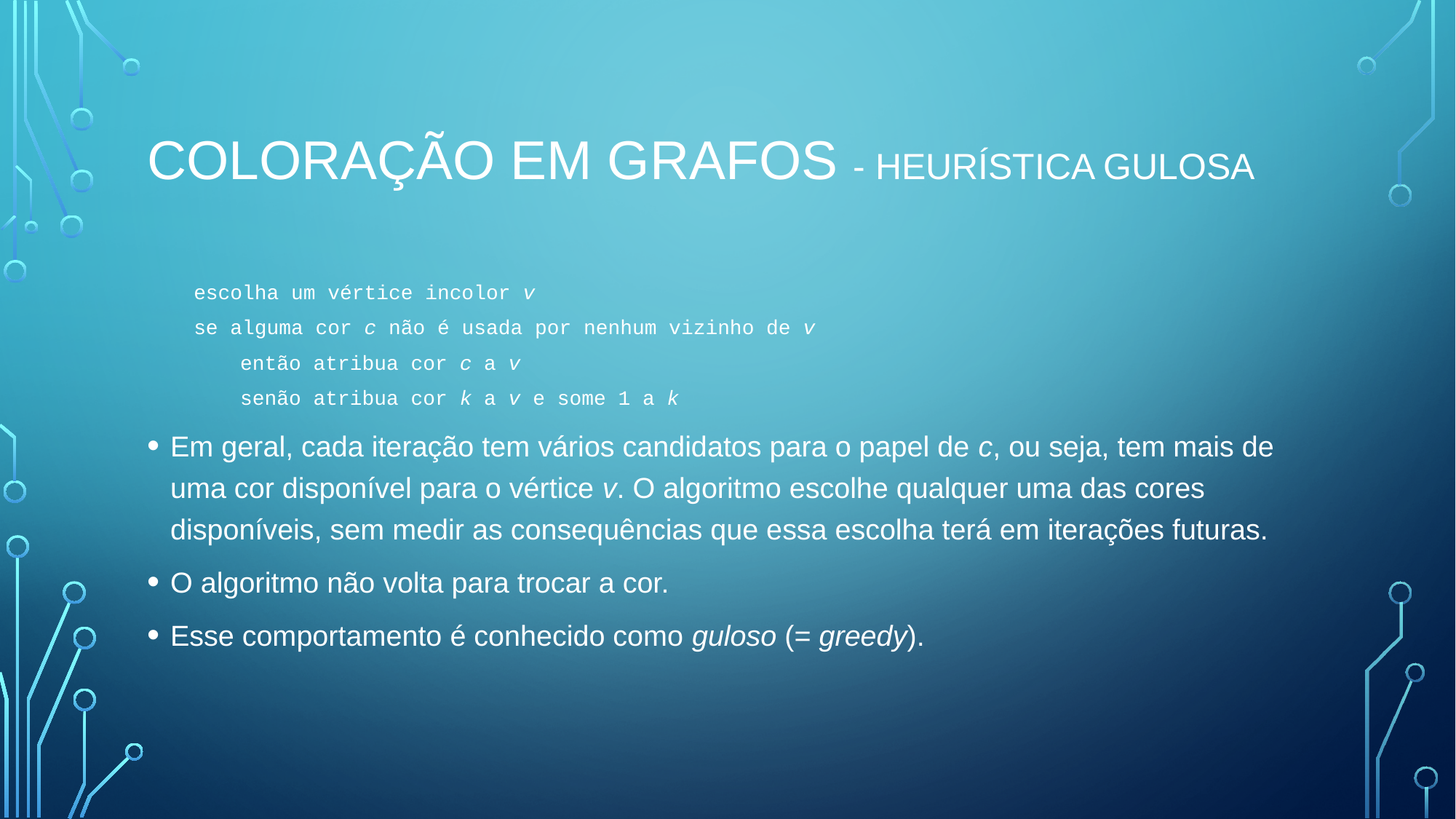

# Coloração em grafos - heurística gulosa
escolha um vértice incolor v
se alguma cor c não é usada por nenhum vizinho de v
então atribua cor c a v
senão atribua cor k a v e some 1 a k
Em geral, cada iteração tem vários candidatos para o papel de c, ou seja, tem mais de uma cor disponível para o vértice v. O algoritmo escolhe qualquer uma das cores disponíveis, sem medir as consequências que essa escolha terá em iterações futuras.
O algoritmo não volta para trocar a cor.
Esse comportamento é conhecido como guloso (= greedy).